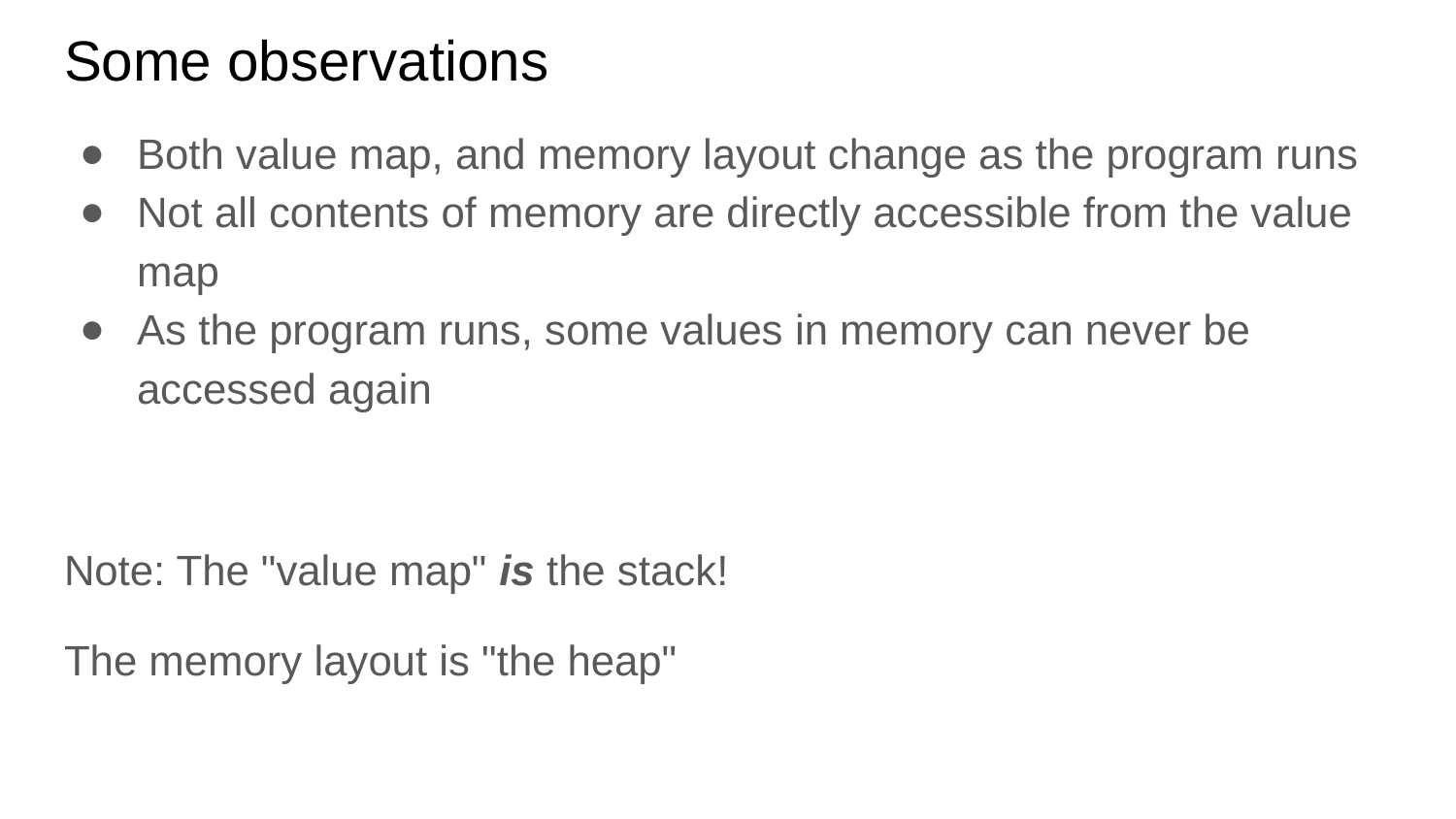

# Some observations
Both value map, and memory layout change as the program runs
Not all contents of memory are directly accessible from the value map
As the program runs, some values in memory can never be accessed again

Note: The "value map" is the stack!
The memory layout is "the heap"